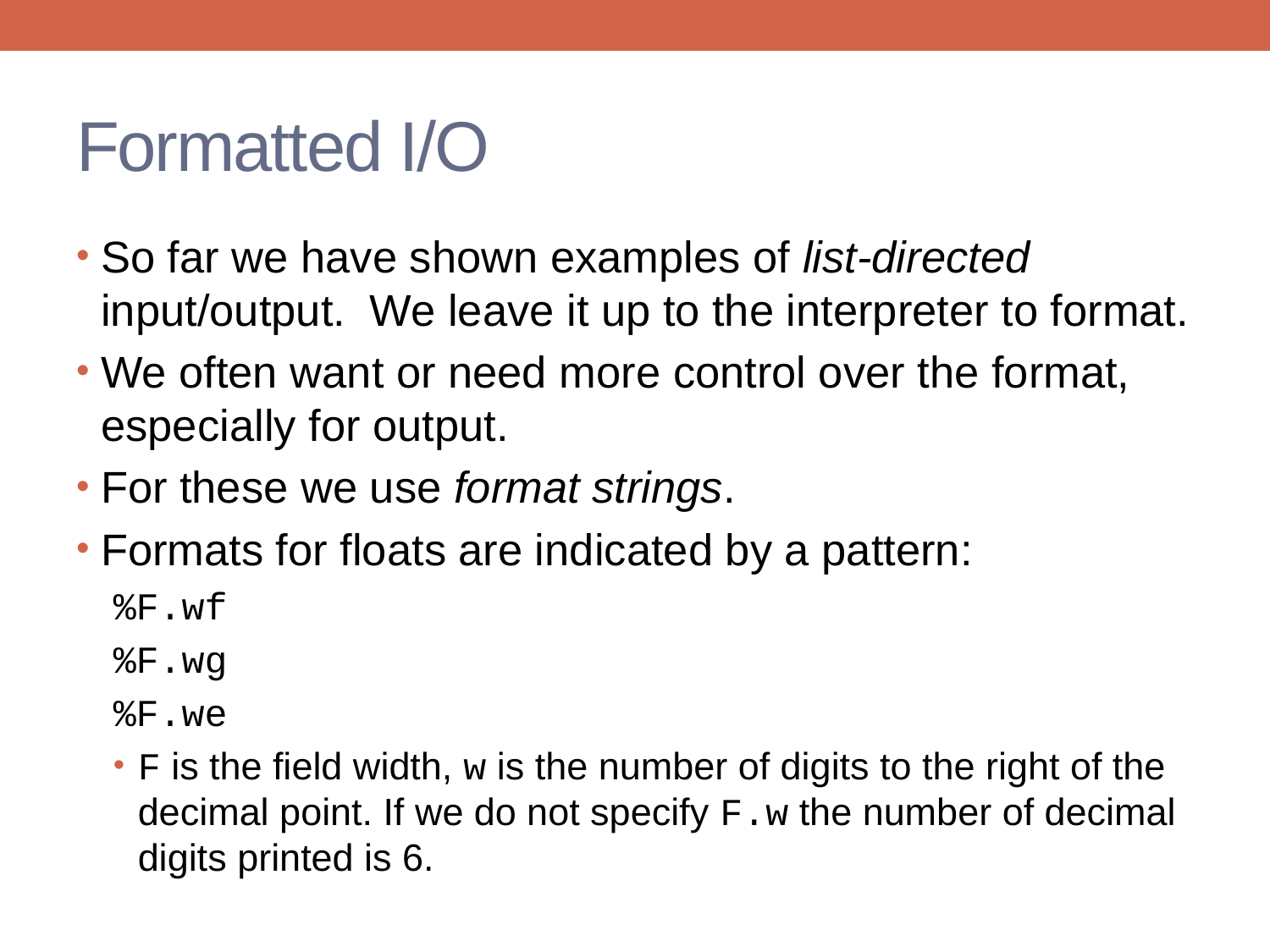

# Formatted I/O
So far we have shown examples of list-directed input/output.  We leave it up to the interpreter to format.
We often want or need more control over the format, especially for output.
For these we use format strings.
Formats for floats are indicated by a pattern:
%F.wf
%F.wg
%F.we
F is the field width, w is the number of digits to the right of the decimal point. If we do not specify F.w the number of decimal digits printed is 6.